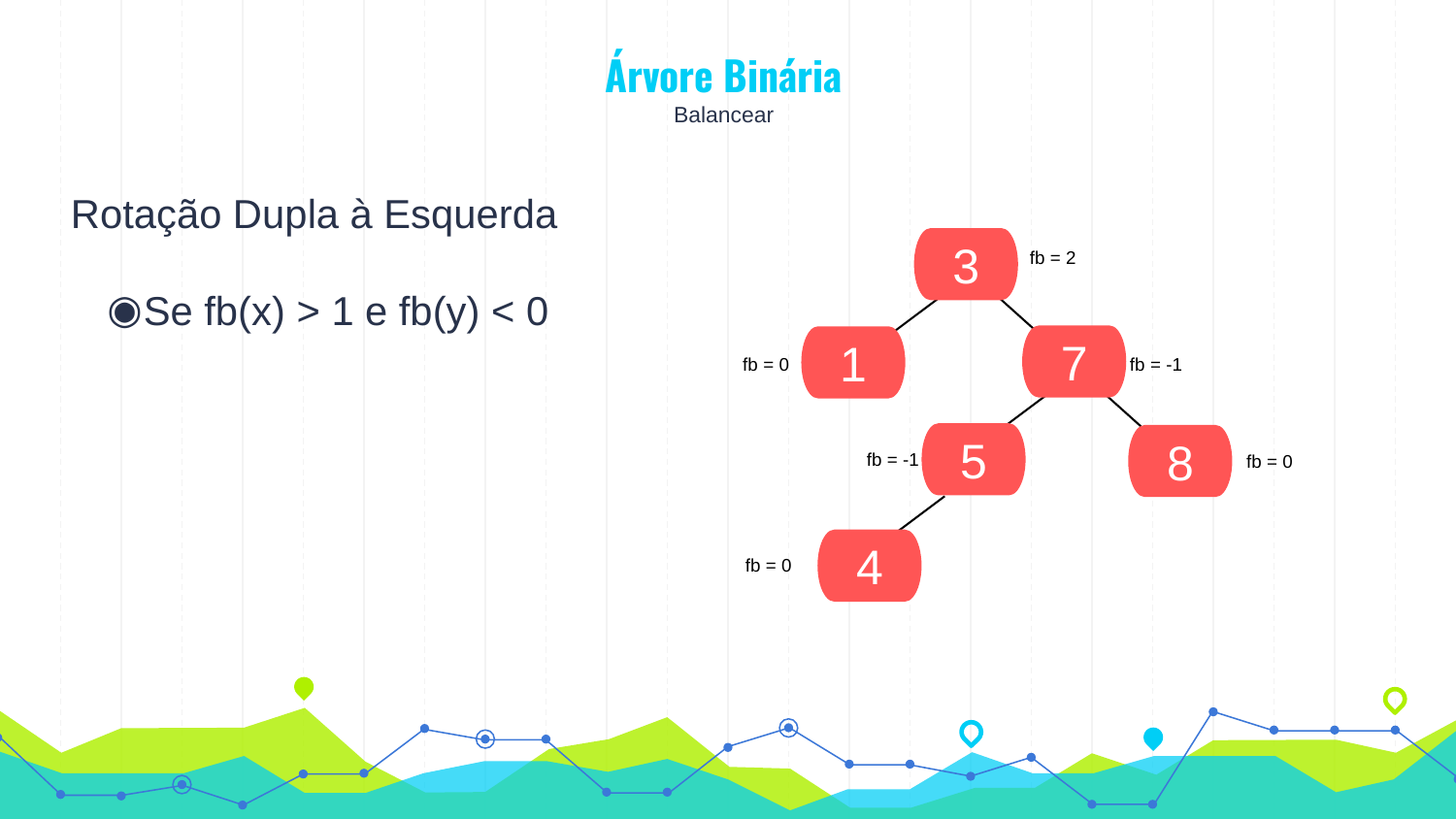

# Árvore Binária Balancear
Rotação Dupla à Esquerda

Se fb(x) > 1 e fb(y) < 0
3
fb = 2
7
1
fb = 0
fb = -1
5
8
fb = -1
fb = 0
4
fb = 0